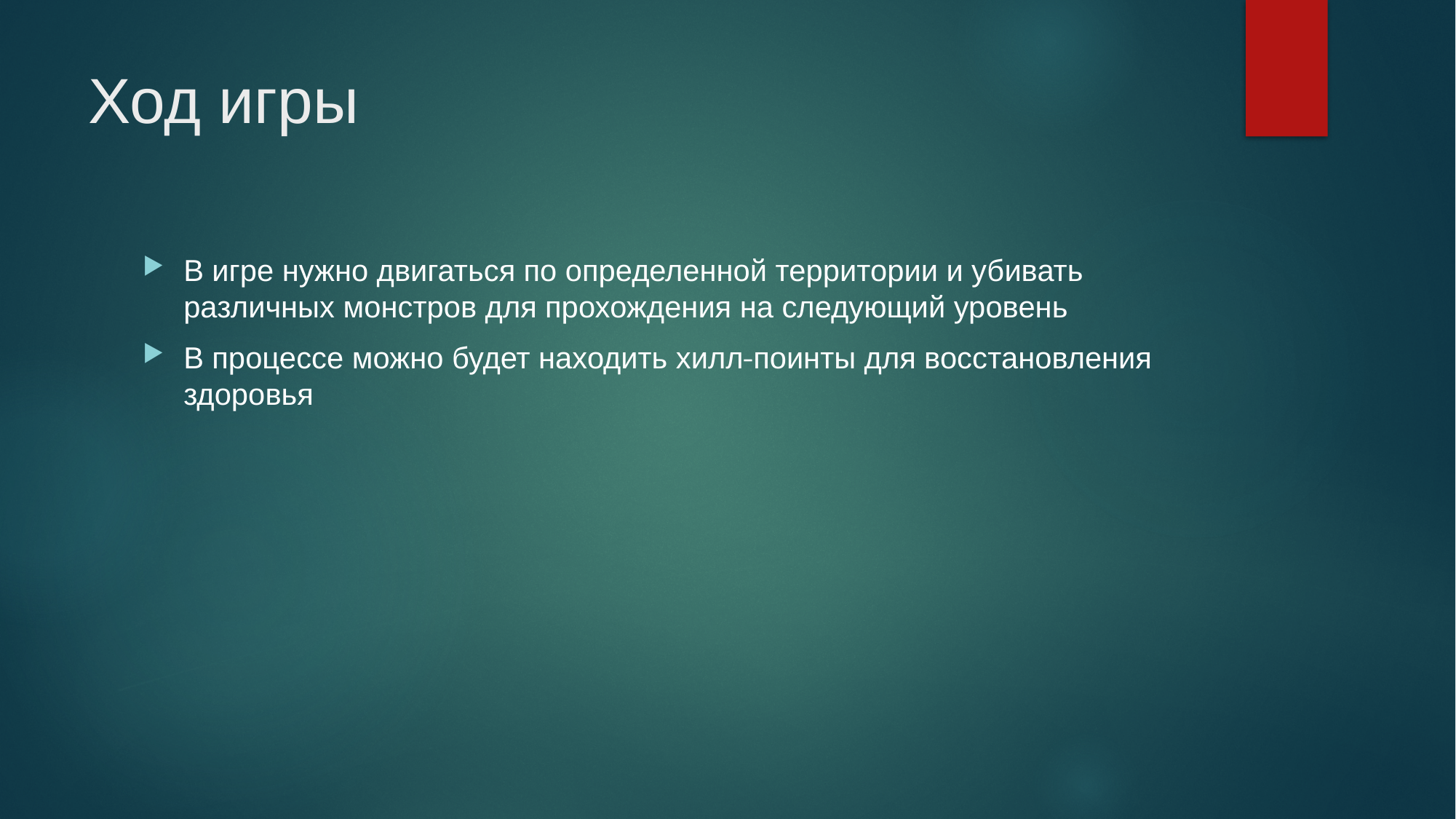

# Ход игры
В игре нужно двигаться по определенной территории и убивать различных монстров для прохождения на следующий уровень
В процессе можно будет находить хилл-поинты для восстановления здоровья